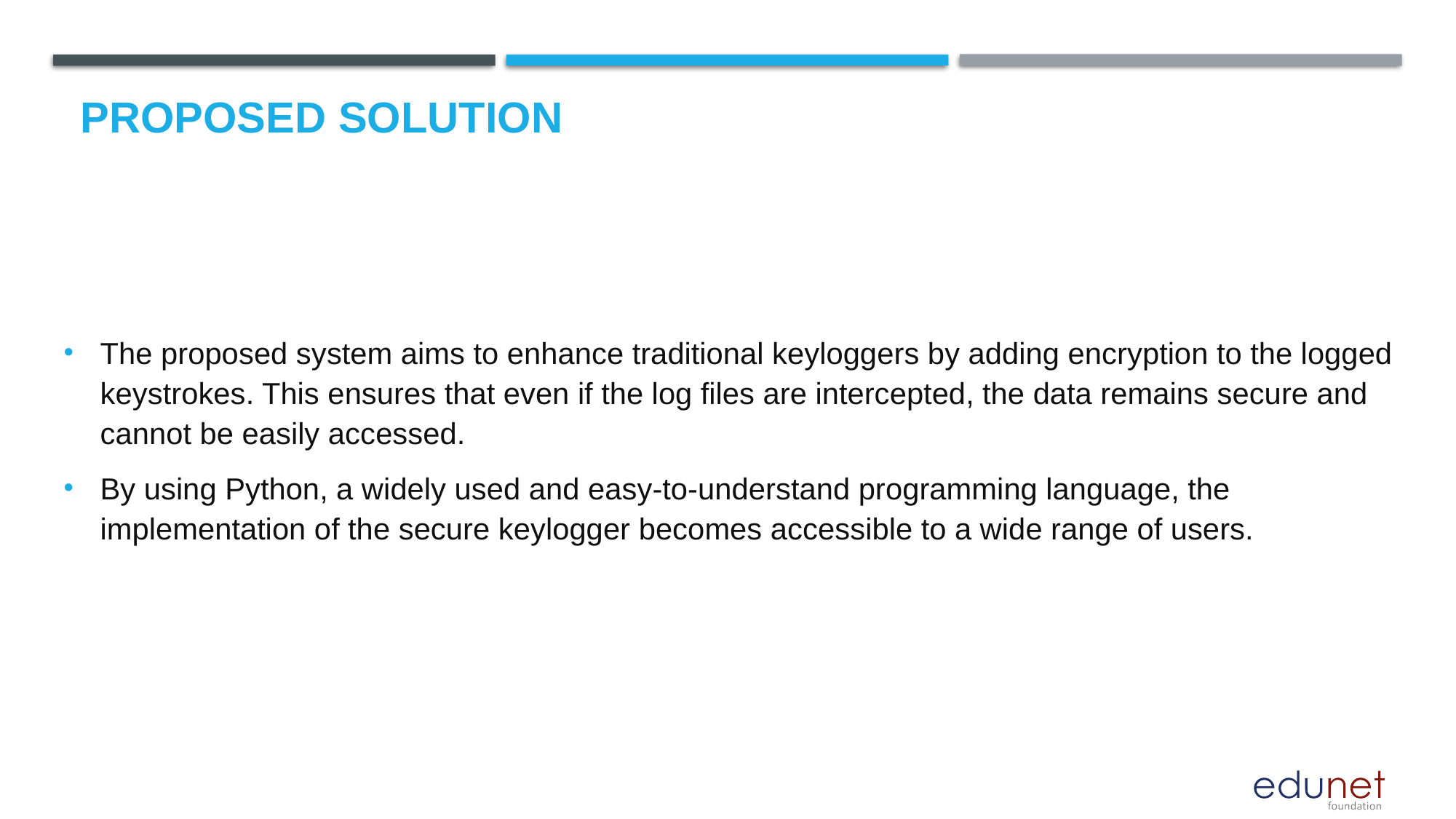

# Proposed Solution
The proposed system aims to enhance traditional keyloggers by adding encryption to the logged keystrokes. This ensures that even if the log files are intercepted, the data remains secure and cannot be easily accessed.
By using Python, a widely used and easy-to-understand programming language, the implementation of the secure keylogger becomes accessible to a wide range of users.